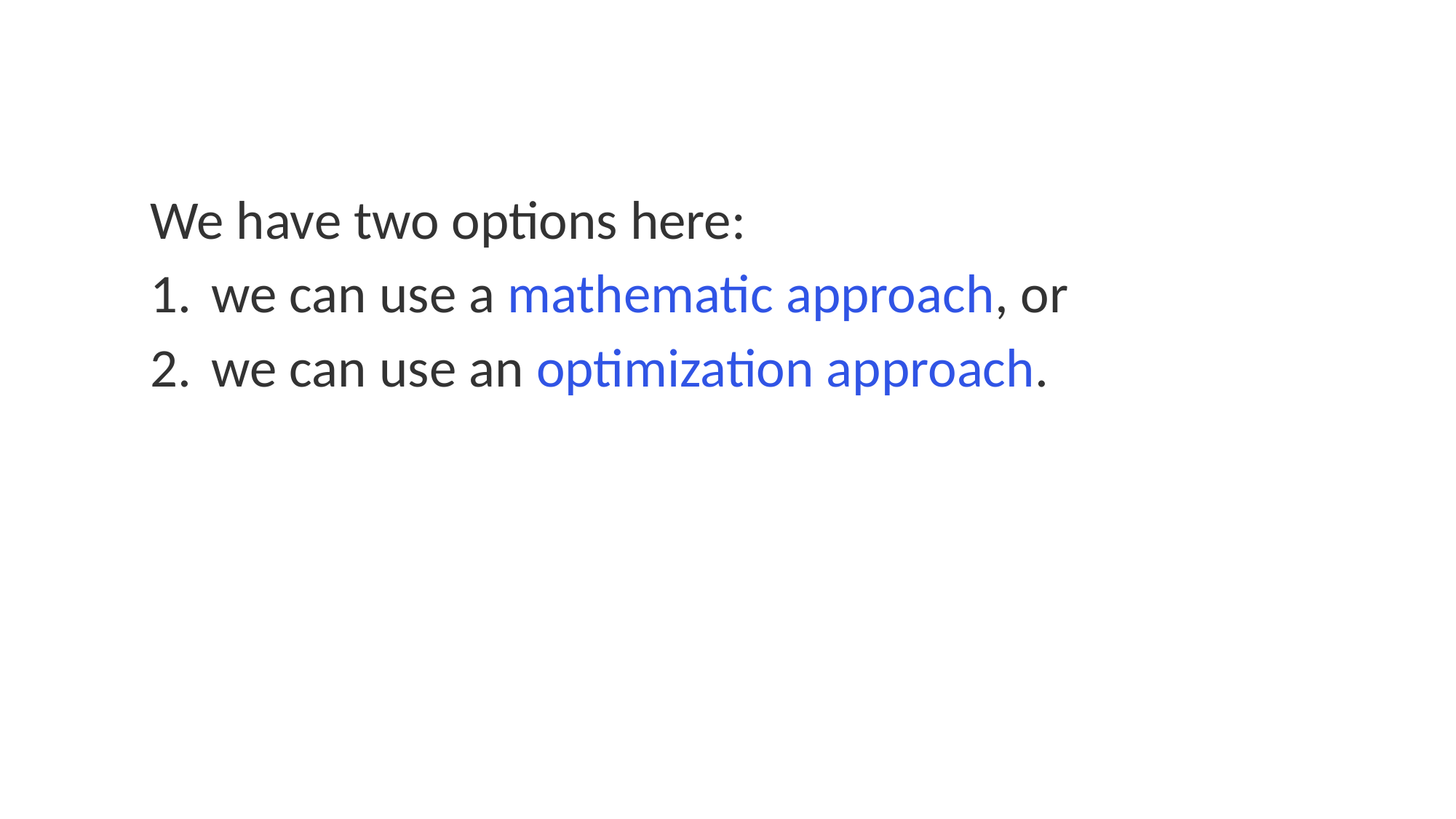

Mean Squared Error (MSE)
We have two options here:
we can use a mathematic approach, or
we can use an optimization approach.